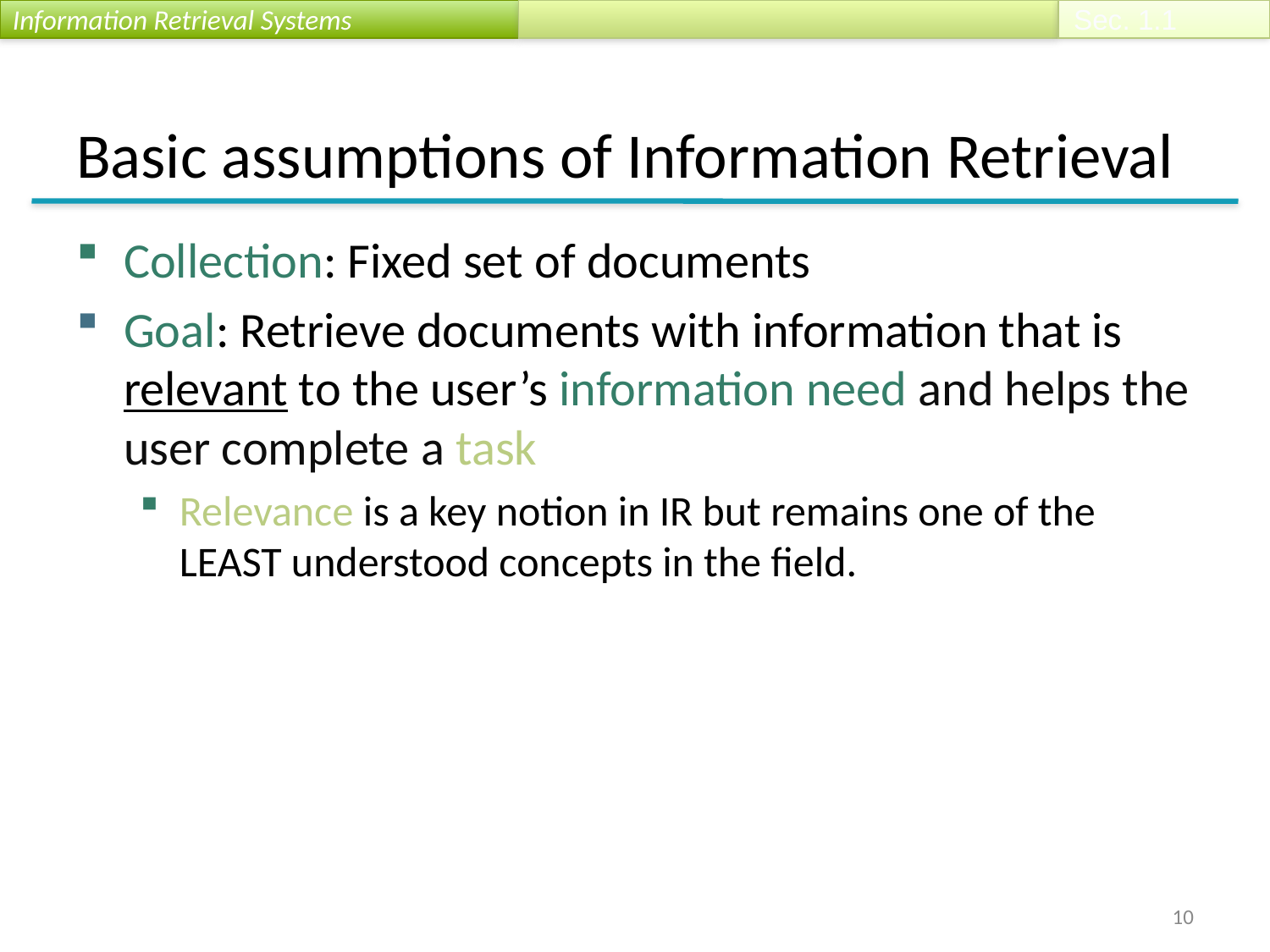

Sec. 1.1
# Basic assumptions of Information Retrieval
Collection: Fixed set of documents
Goal: Retrieve documents with information that is relevant to the user’s information need and helps the user complete a task
Relevance is a key notion in IR but remains one of the LEAST understood concepts in the field.
10